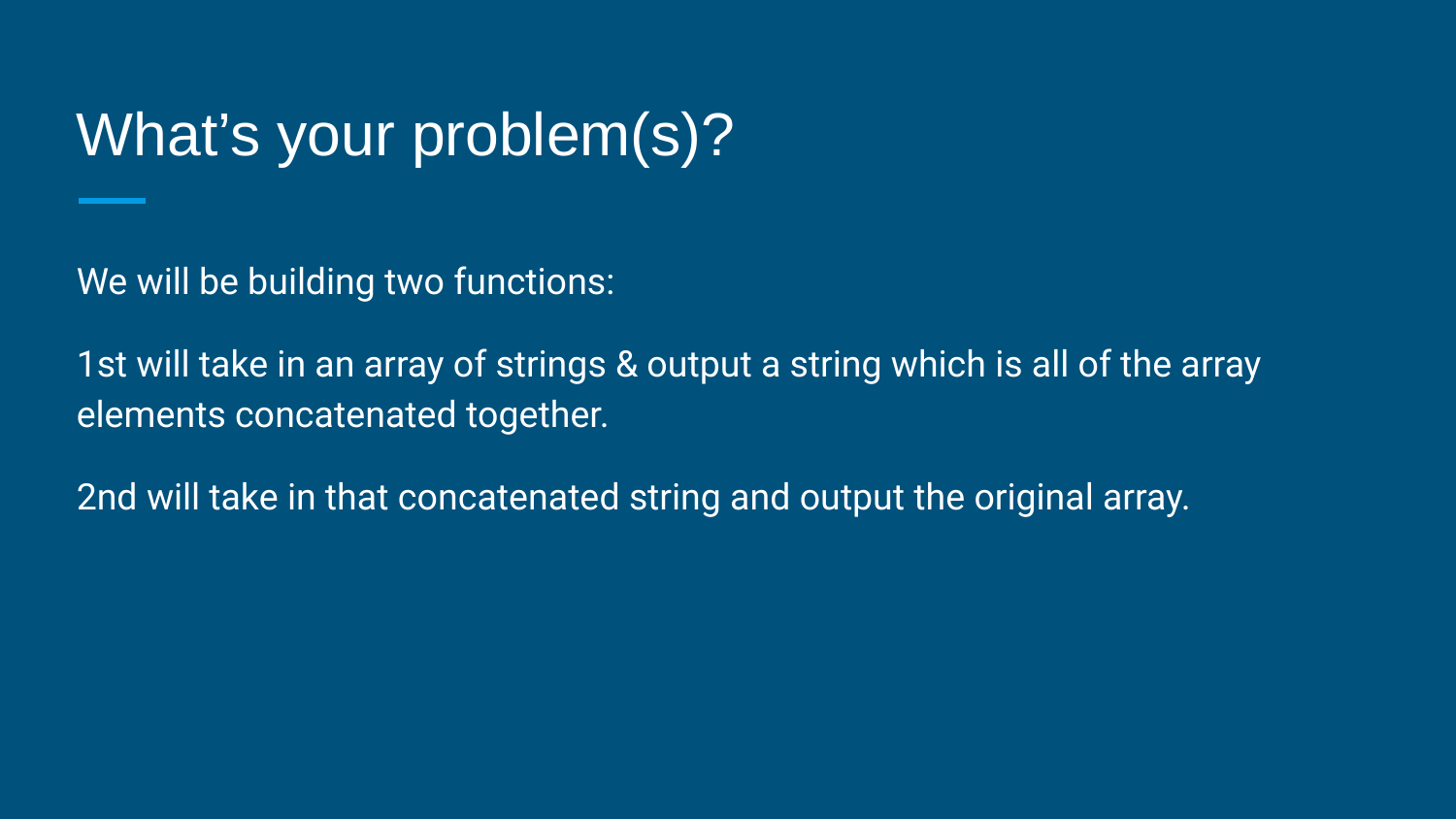

# What’s your problem(s)?
We will be building two functions:
1st will take in an array of strings & output a string which is all of the array elements concatenated together.
2nd will take in that concatenated string and output the original array.